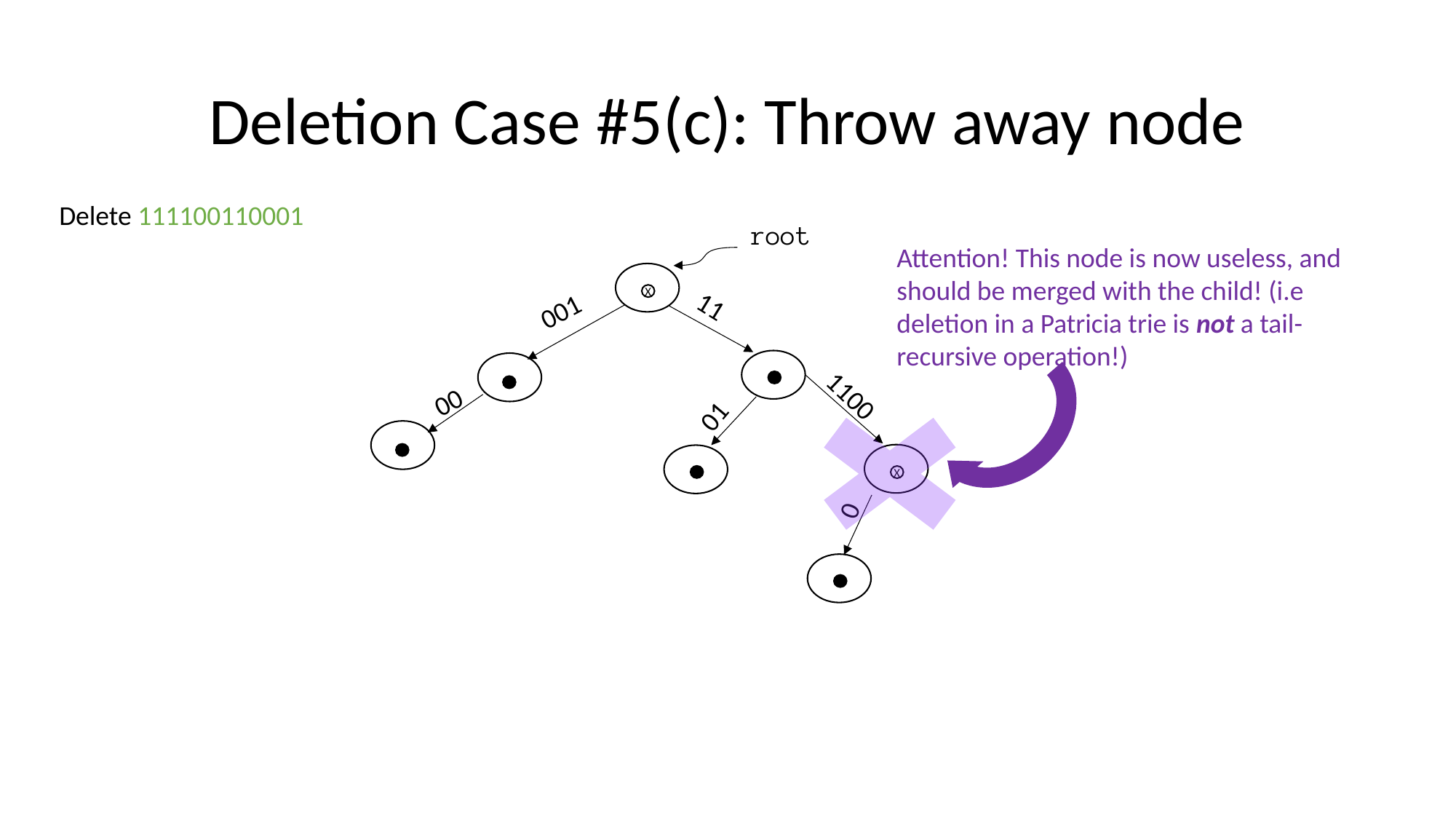

# Deletion Case #5(c): Throw away node
Delete 111100110001
root
Attention! This node is now useless, and should be merged with the child! (i.e deletion in a Patricia trie is not a tail-recursive operation!)

001
X
11

X
X
00
1100
01

X

X
X
0

X